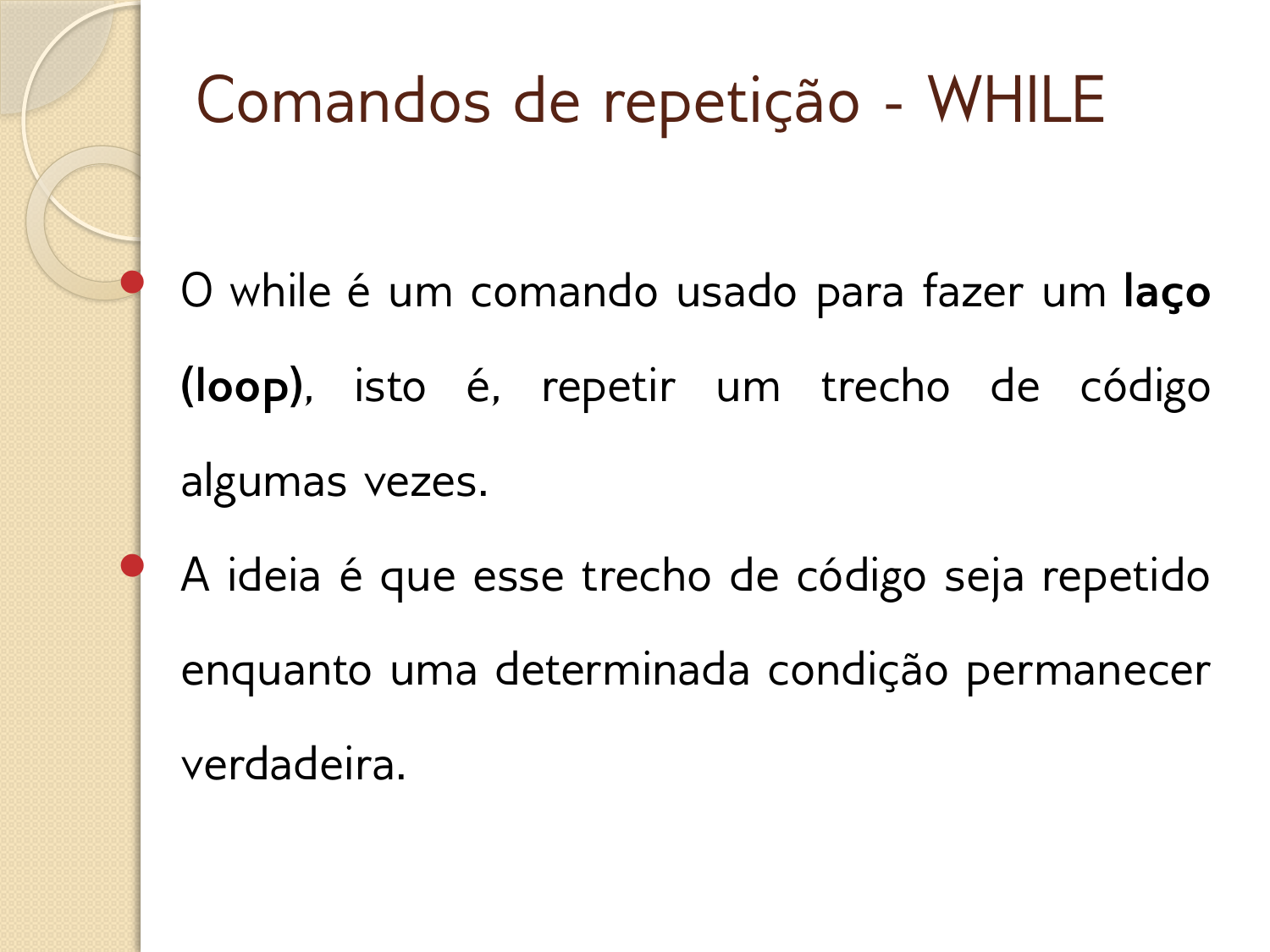

# Comandos de repetição - WHILE
O while é um comando usado para fazer um laço (loop), isto é, repetir um trecho de código algumas vezes.
A ideia é que esse trecho de código seja repetido enquanto uma determinada condição permanecer verdadeira.